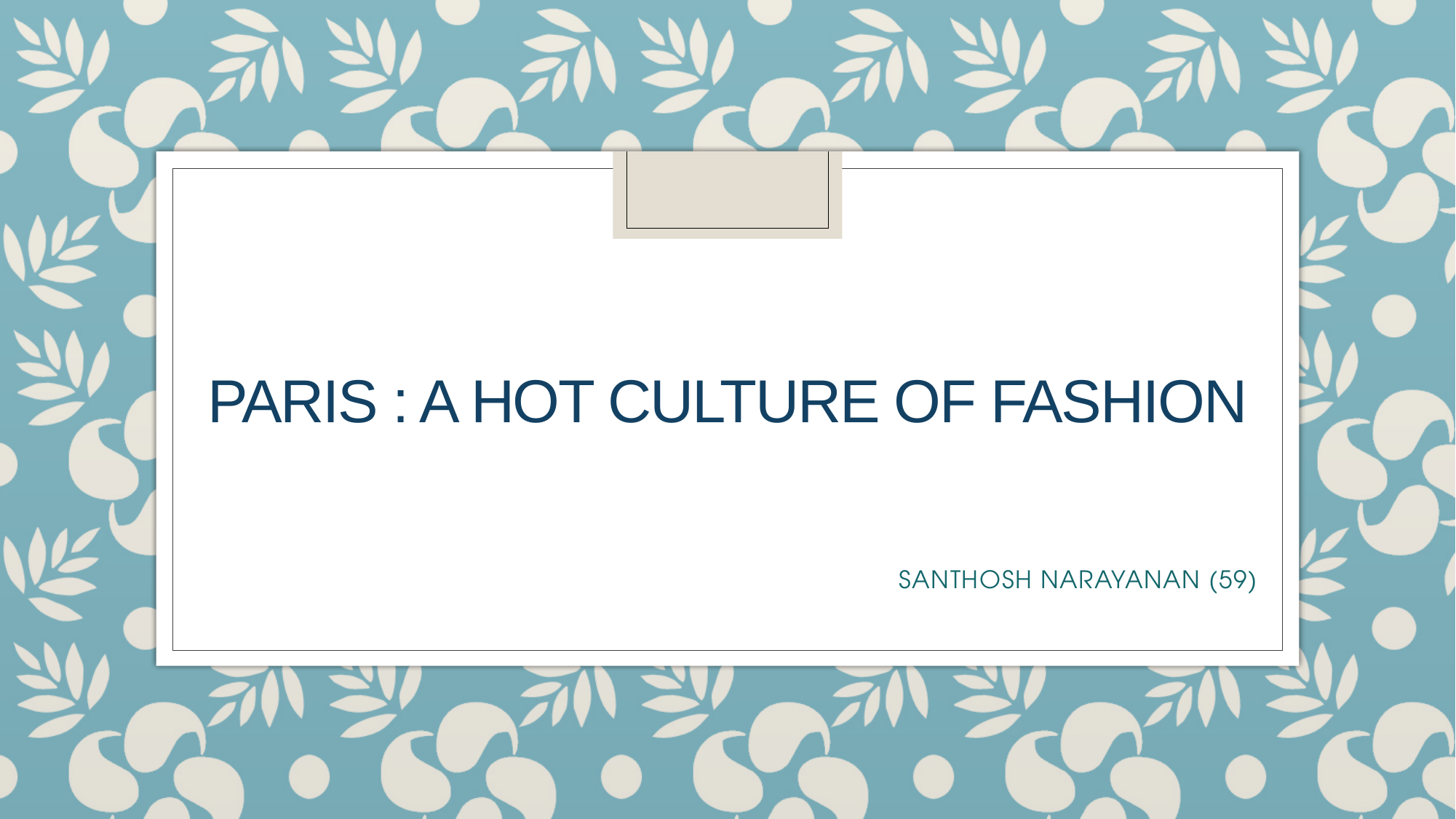

# PARIS : A HOT CULTURE OF FASHION
SANTHOSH NARAYANAN (59)